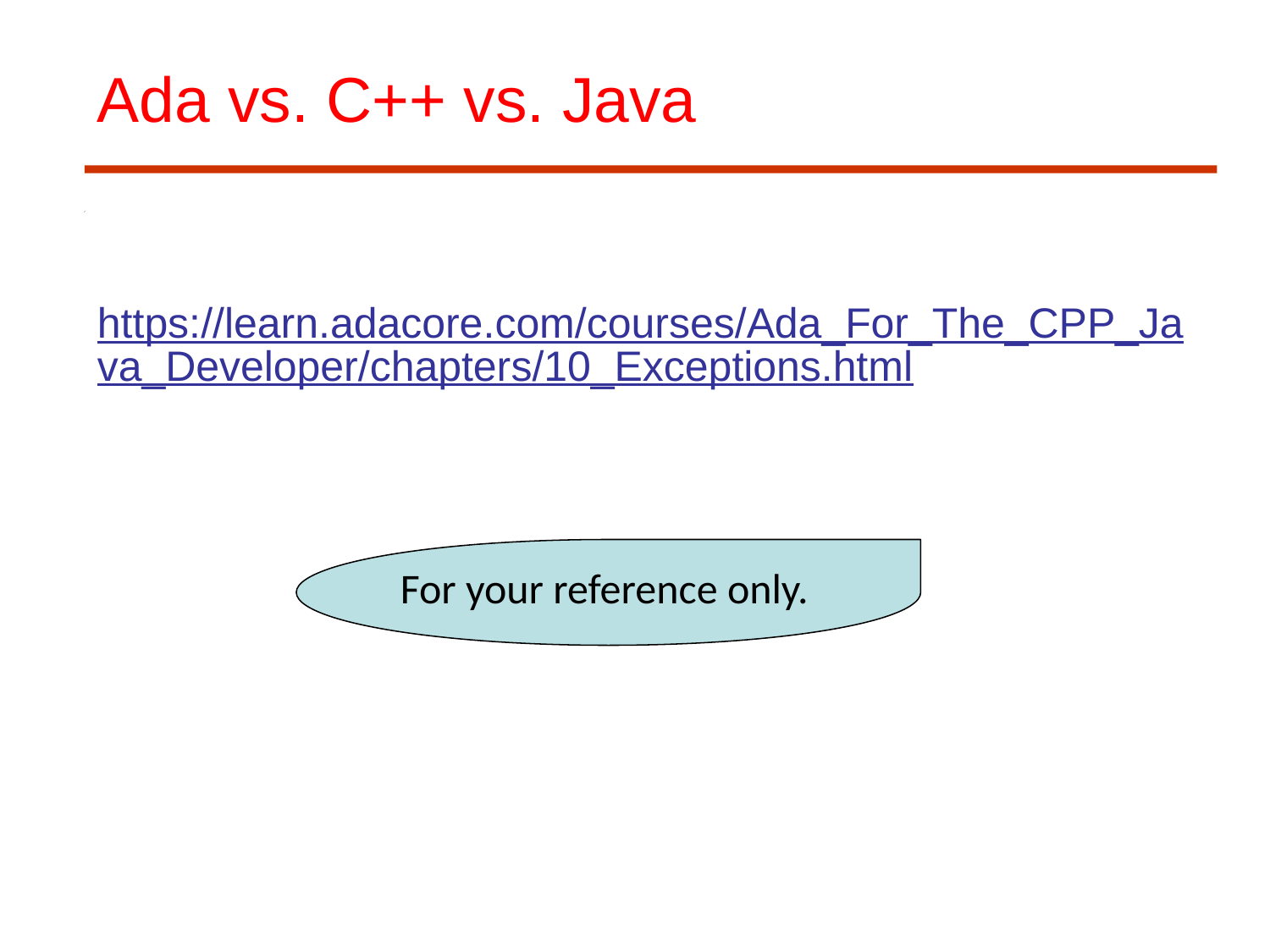

# Ada vs. C++ vs. Java

https://learn.adacore.com/courses/Ada_For_The_CPP_Java_Developer/chapters/10_Exceptions.html
For your reference only.